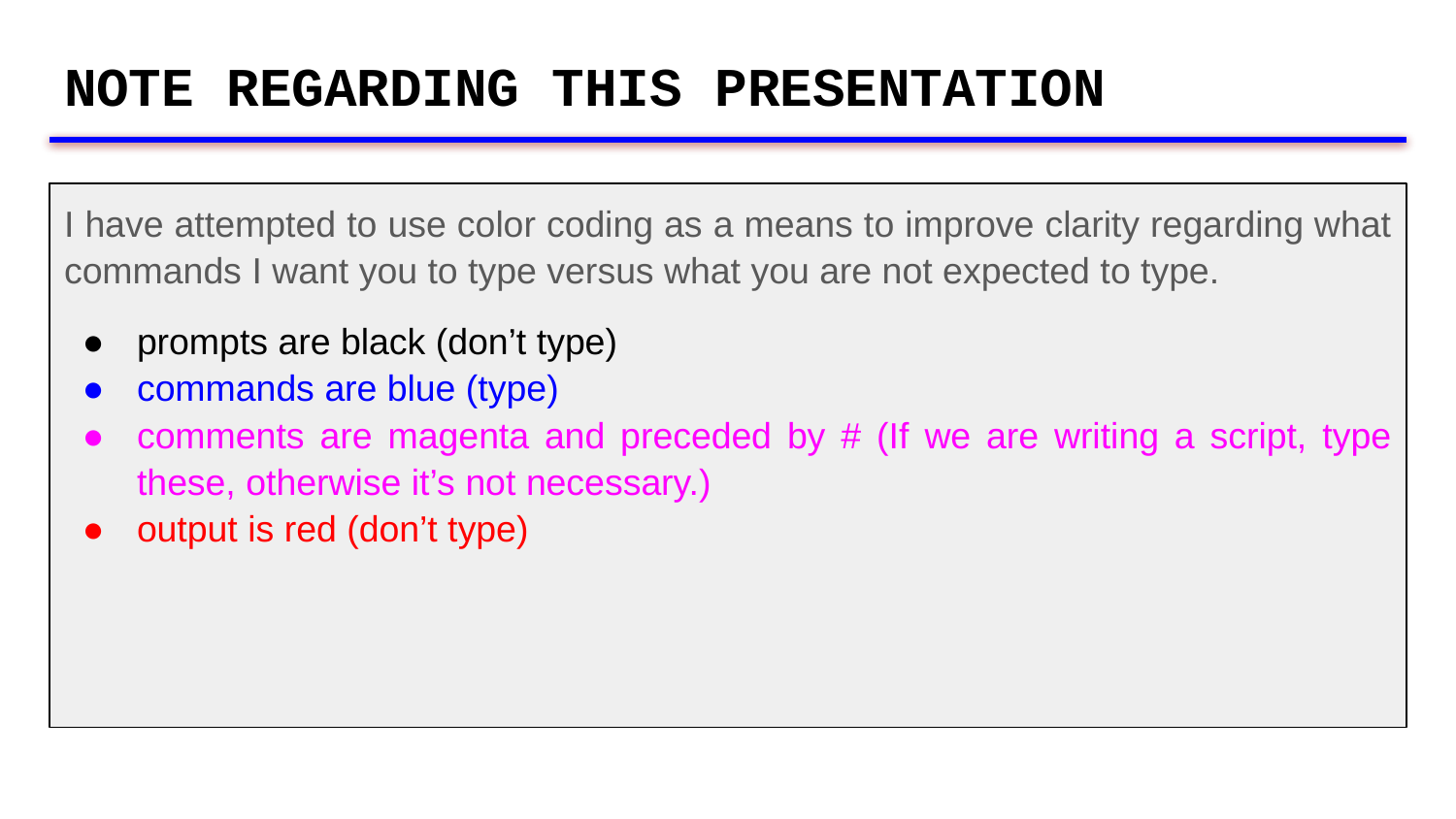

# NOTE REGARDING THIS PRESENTATION
I have attempted to use color coding as a means to improve clarity regarding what commands I want you to type versus what you are not expected to type.
prompts are black (don’t type)
commands are blue (type)
comments are magenta and preceded by # (If we are writing a script, type these, otherwise it’s not necessary.)
output is red (don’t type)